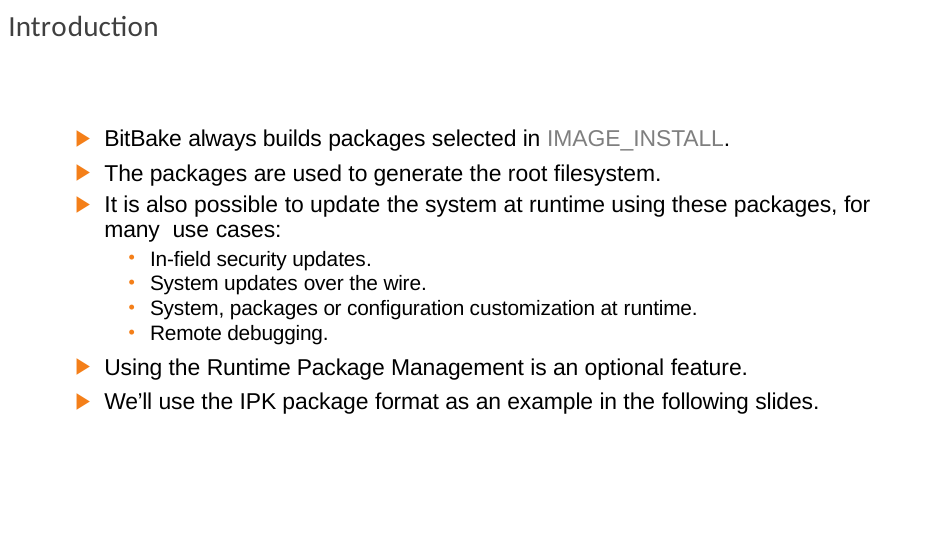

# Introduction
BitBake always builds packages selected in IMAGE_INSTALL.
The packages are used to generate the root filesystem.
It is also possible to update the system at runtime using these packages, for many  use cases:
In-field security updates.
System updates over the wire.
System, packages or configuration customization at runtime.
Remote debugging.
Using the Runtime Package Management is an optional feature.
We’ll use the IPK package format as an example in the following slides.
250/300
Remake by Mao Huynh